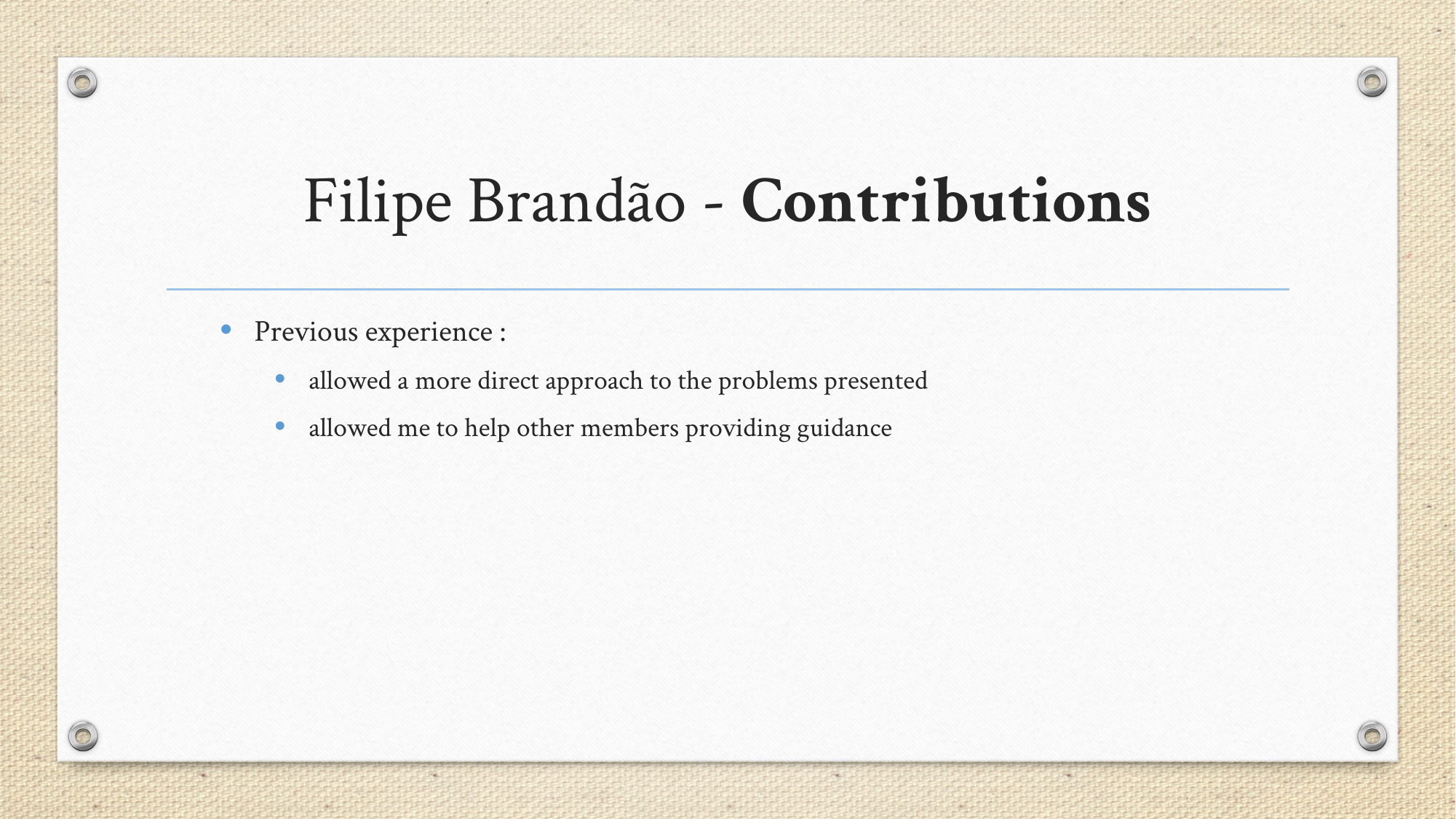

# Filipe Brandão - Contributions
Previous experience :
allowed a more direct approach to the problems presented
allowed me to help other members providing guidance